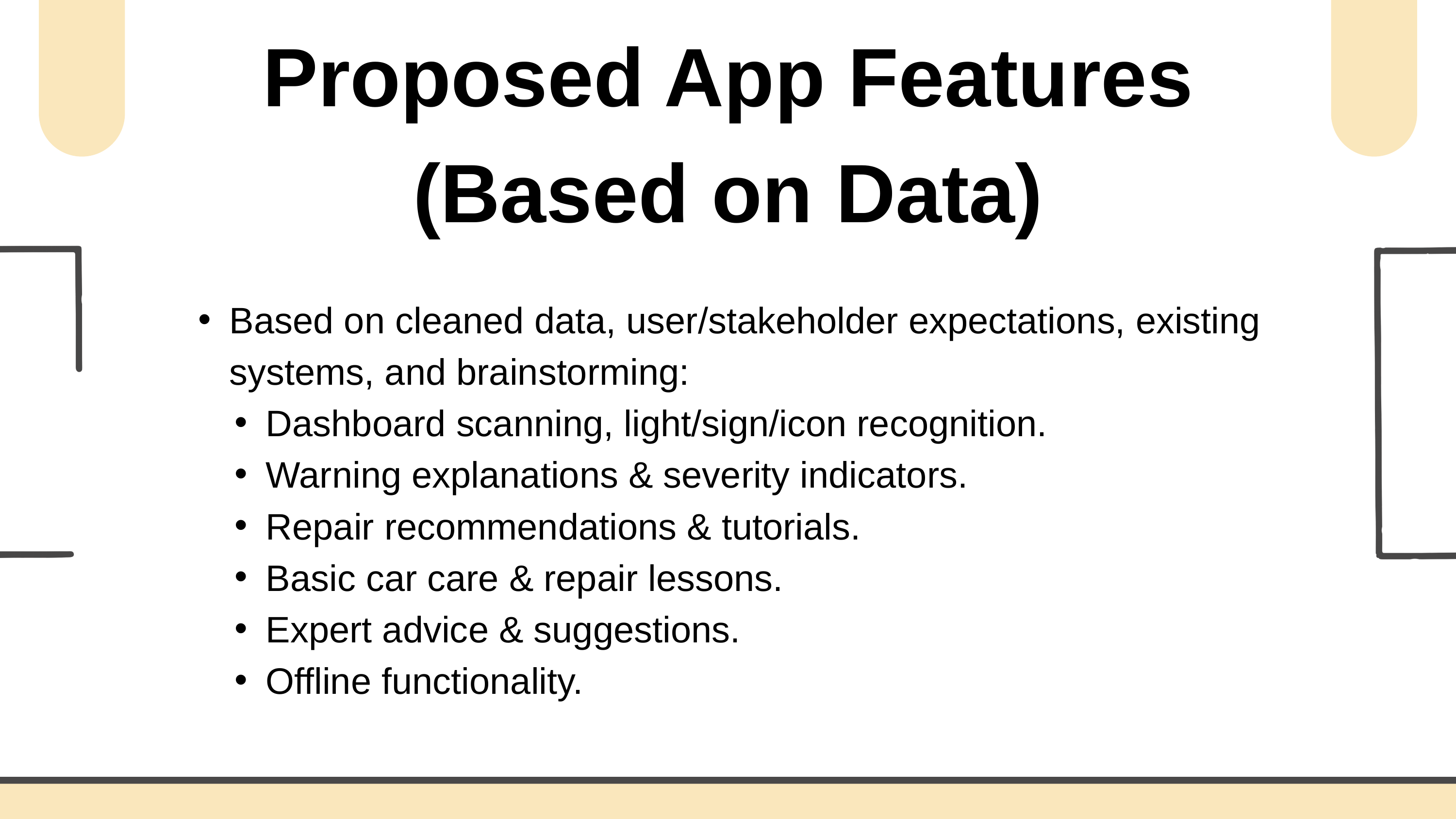

Proposed App Features (Based on Data)

Based on cleaned data, user/stakeholder expectations, existing systems, and brainstorming:
Dashboard scanning, light/sign/icon recognition.
Warning explanations & severity indicators.
Repair recommendations & tutorials.
Basic car care & repair lessons.
Expert advice & suggestions.
Offline functionality.